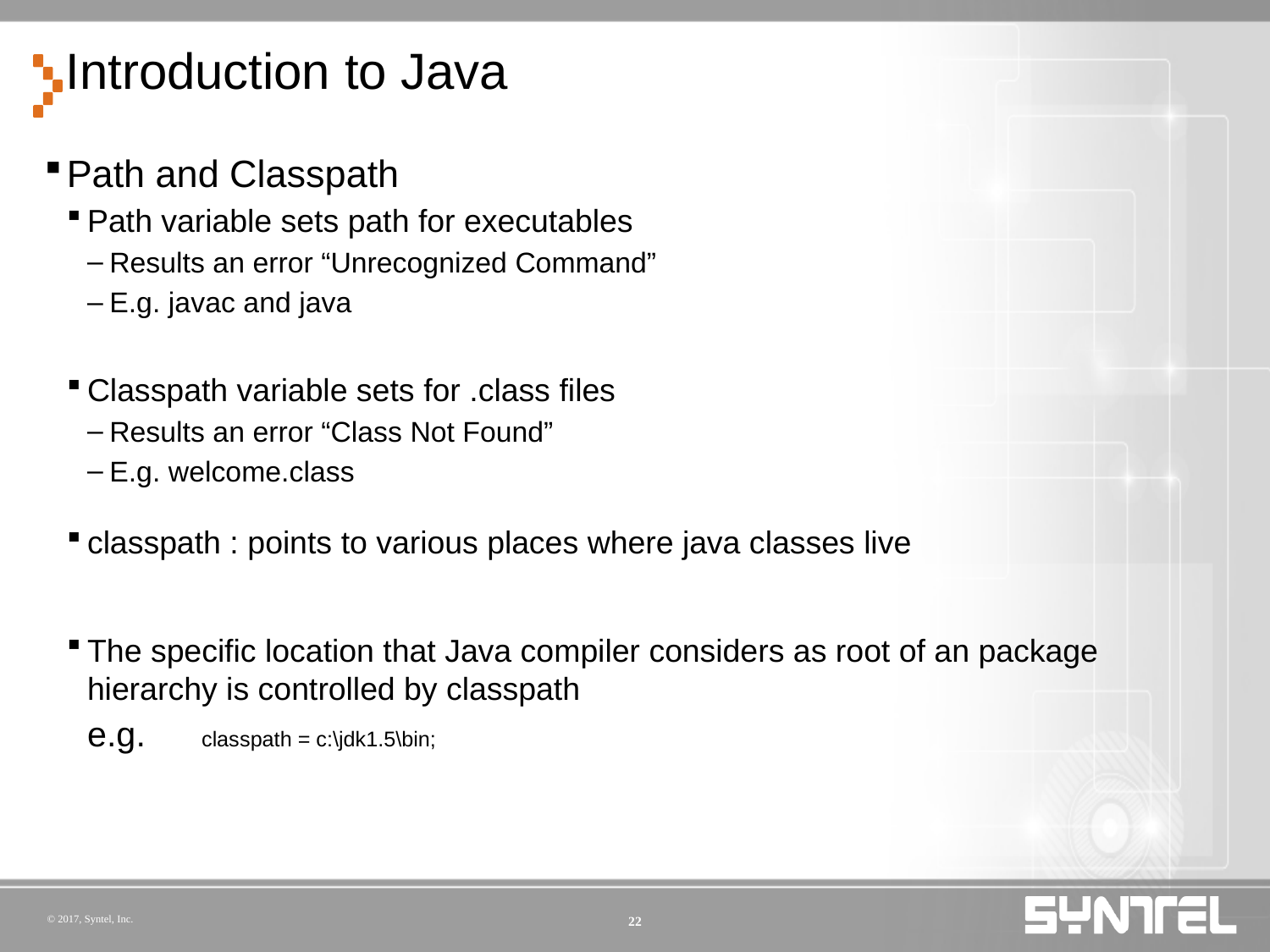

# Introduction to Java
Path and Classpath
Path variable sets path for executables
Results an error “Unrecognized Command”
E.g. javac and java

Classpath variable sets for .class files
Results an error “Class Not Found”
E.g. welcome.class

classpath : points to various places where java classes live

The specific location that Java compiler considers as root of an package hierarchy is controlled by classpath
	e.g.	classpath = c:\jdk1.5\bin;